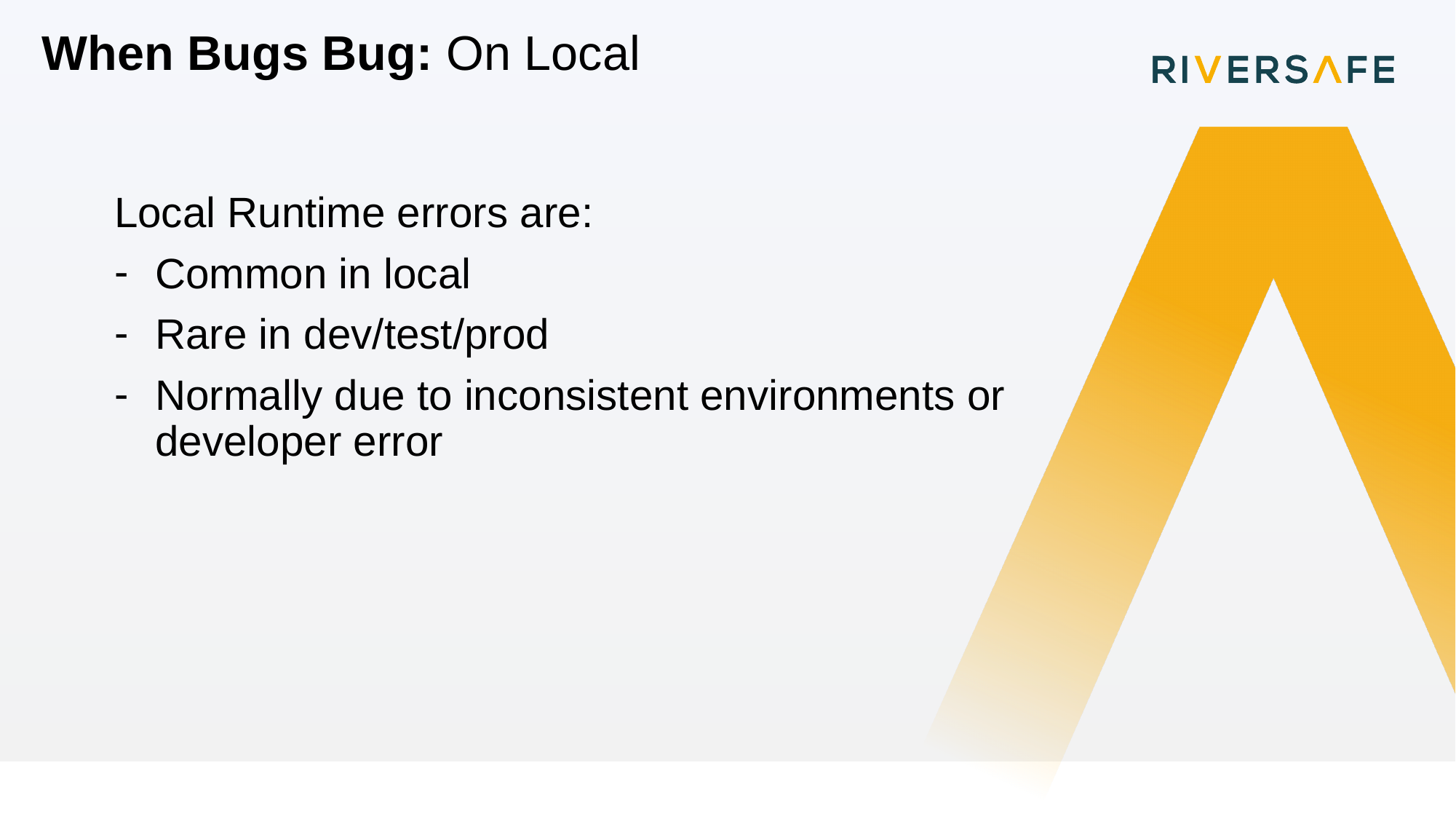

# When Bugs Bug: On Local
Local Runtime errors are:
Common in local
Rare in dev/test/prod
Normally due to inconsistent environments or developer error